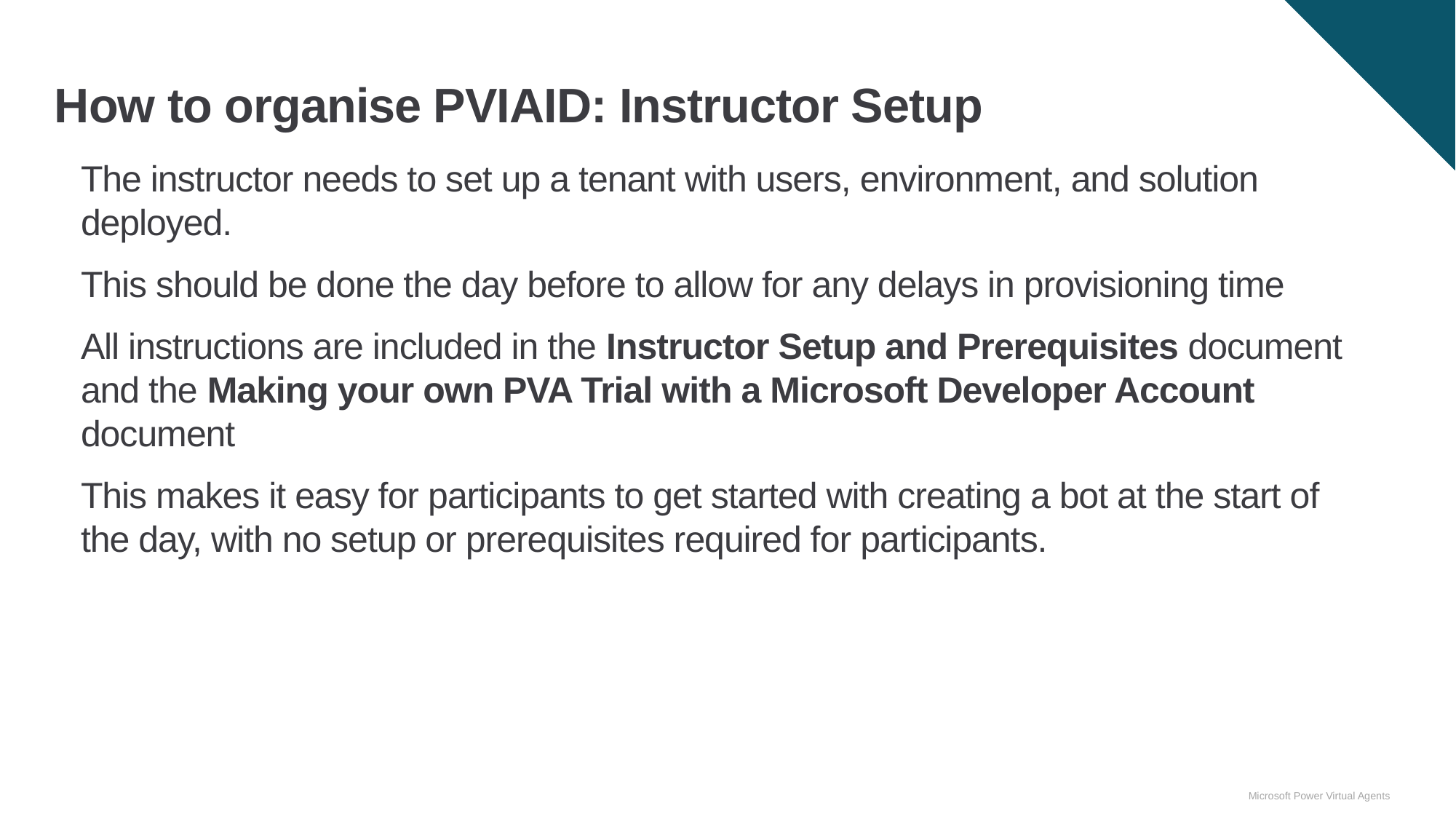

# How to organise PVIAID: Instructor Setup
The instructor needs to set up a tenant with users, environment, and solution deployed.
This should be done the day before to allow for any delays in provisioning time
All instructions are included in the Instructor Setup and Prerequisites document and the Making your own PVA Trial with a Microsoft Developer Account document
This makes it easy for participants to get started with creating a bot at the start of the day, with no setup or prerequisites required for participants.